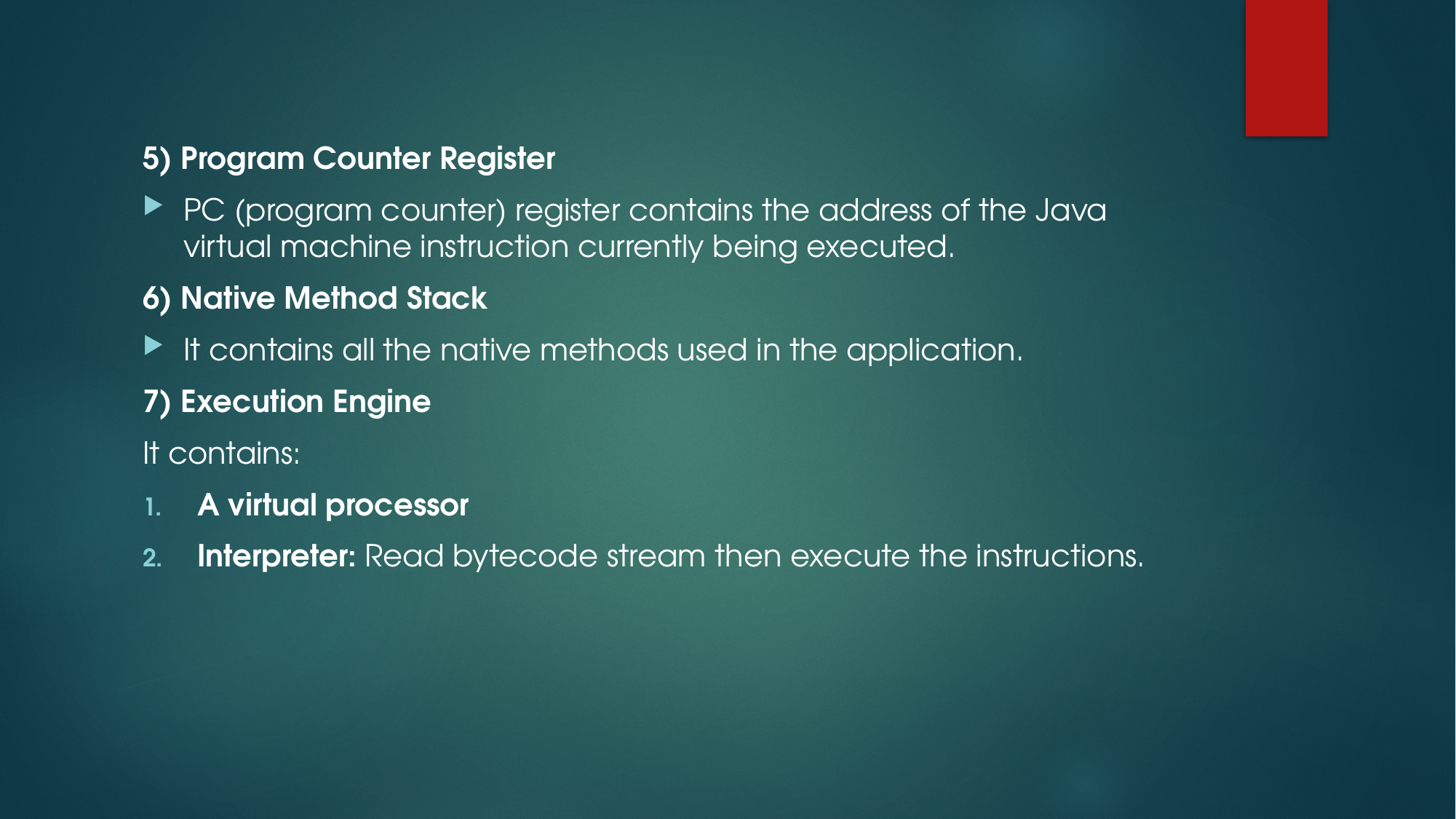

5) Program Counter Register
PC (program counter) register contains the address of the Java virtual machine instruction currently being executed.
6) Native Method Stack
It contains all the native methods used in the application.
7) Execution Engine
It contains:
A virtual processor
Interpreter: Read bytecode stream then execute the instructions.